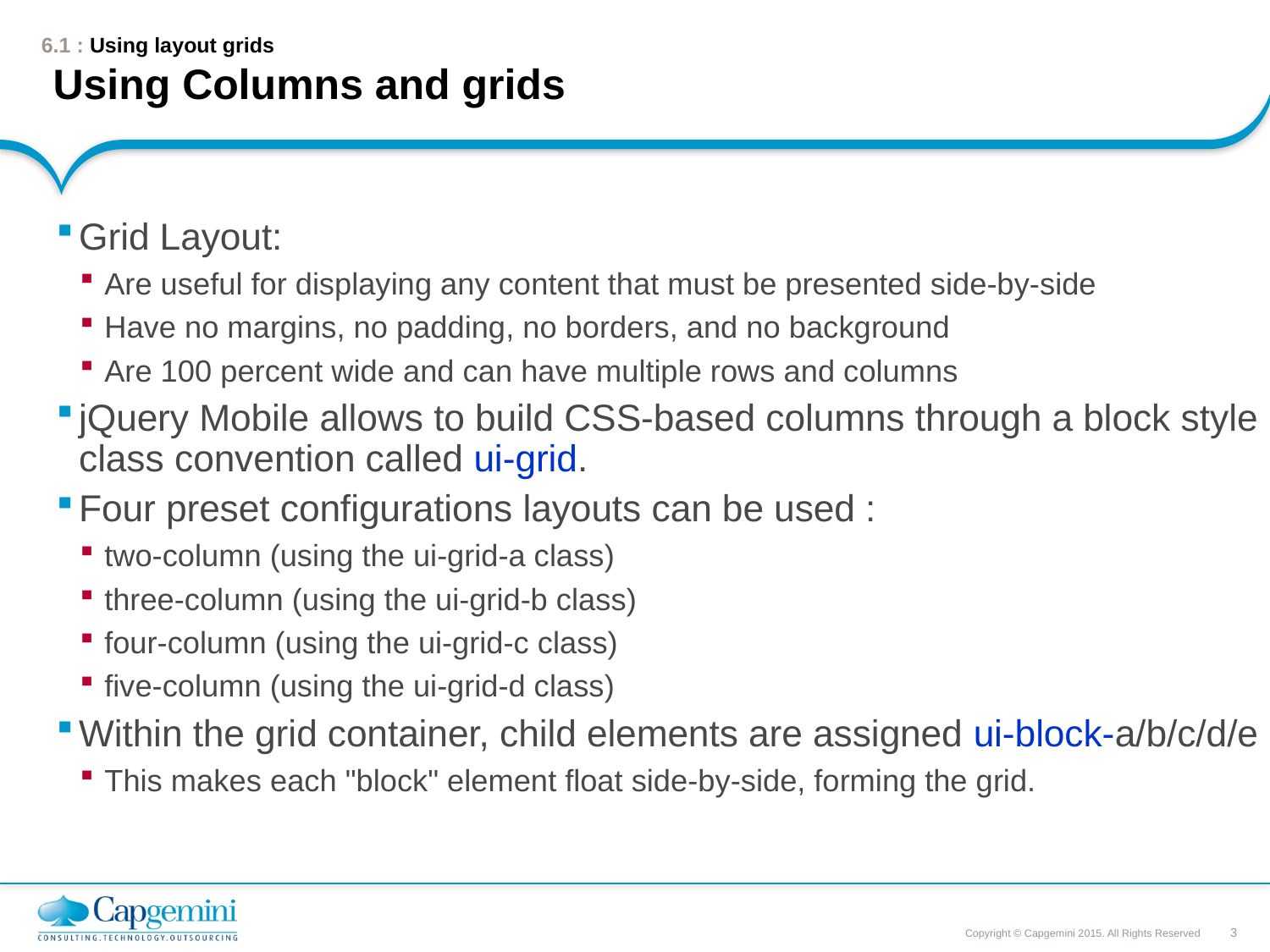

# 6.1 : Using layout grids Using Columns and grids
Grid Layout:
Are useful for displaying any content that must be presented side-by-side
Have no margins, no padding, no borders, and no background
Are 100 percent wide and can have multiple rows and columns
jQuery Mobile allows to build CSS-based columns through a block style class convention called ui-grid.
Four preset configurations layouts can be used :
two-column (using the ui-grid-a class)
three-column (using the ui-grid-b class)
four-column (using the ui-grid-c class)
five-column (using the ui-grid-d class)
Within the grid container, child elements are assigned ui-block-a/b/c/d/e
This makes each "block" element float side-by-side, forming the grid.